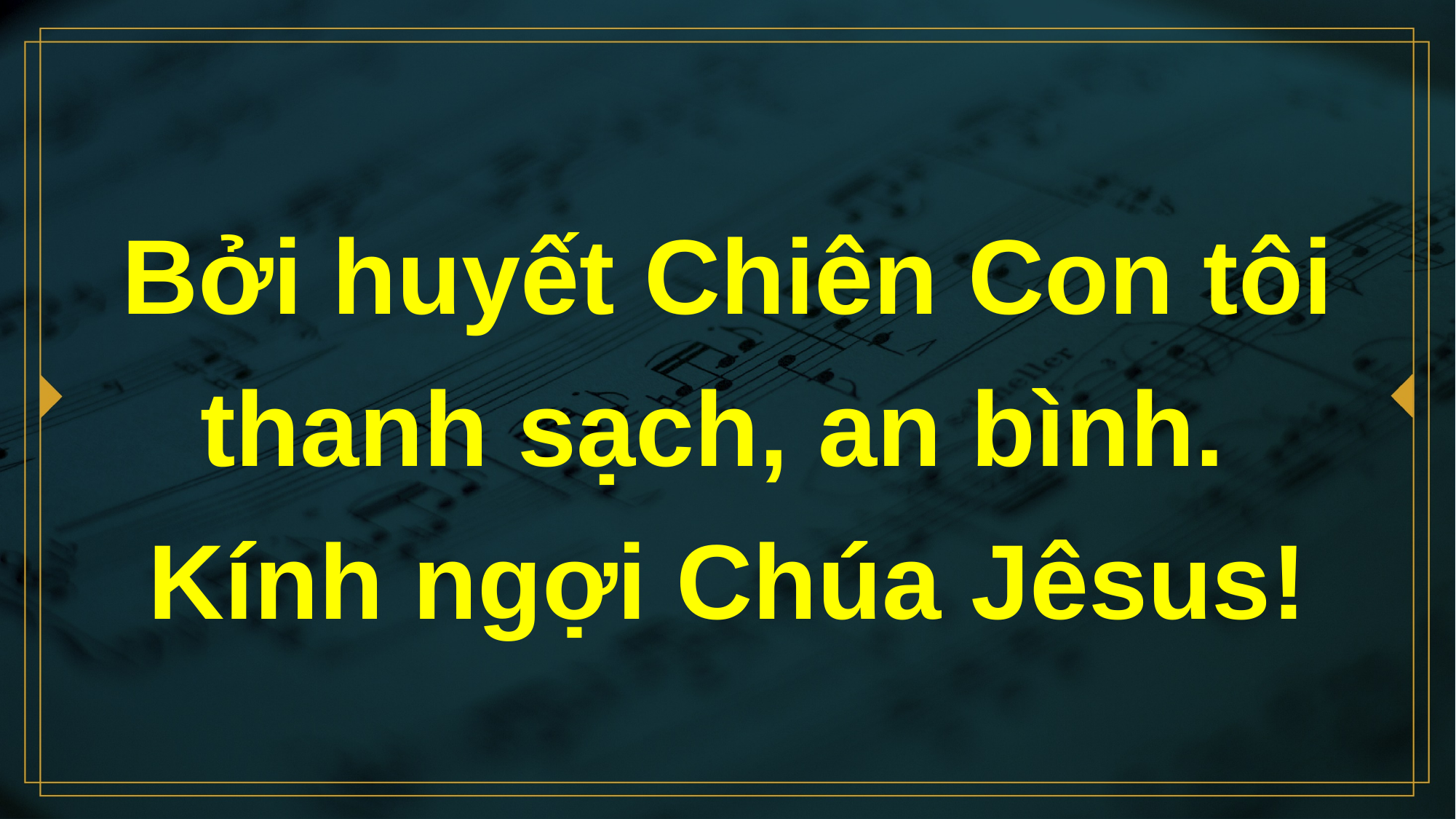

# Bởi huyết Chiên Con tôi thanh sạch, an bình. Kính ngợi Chúa Jêsus!